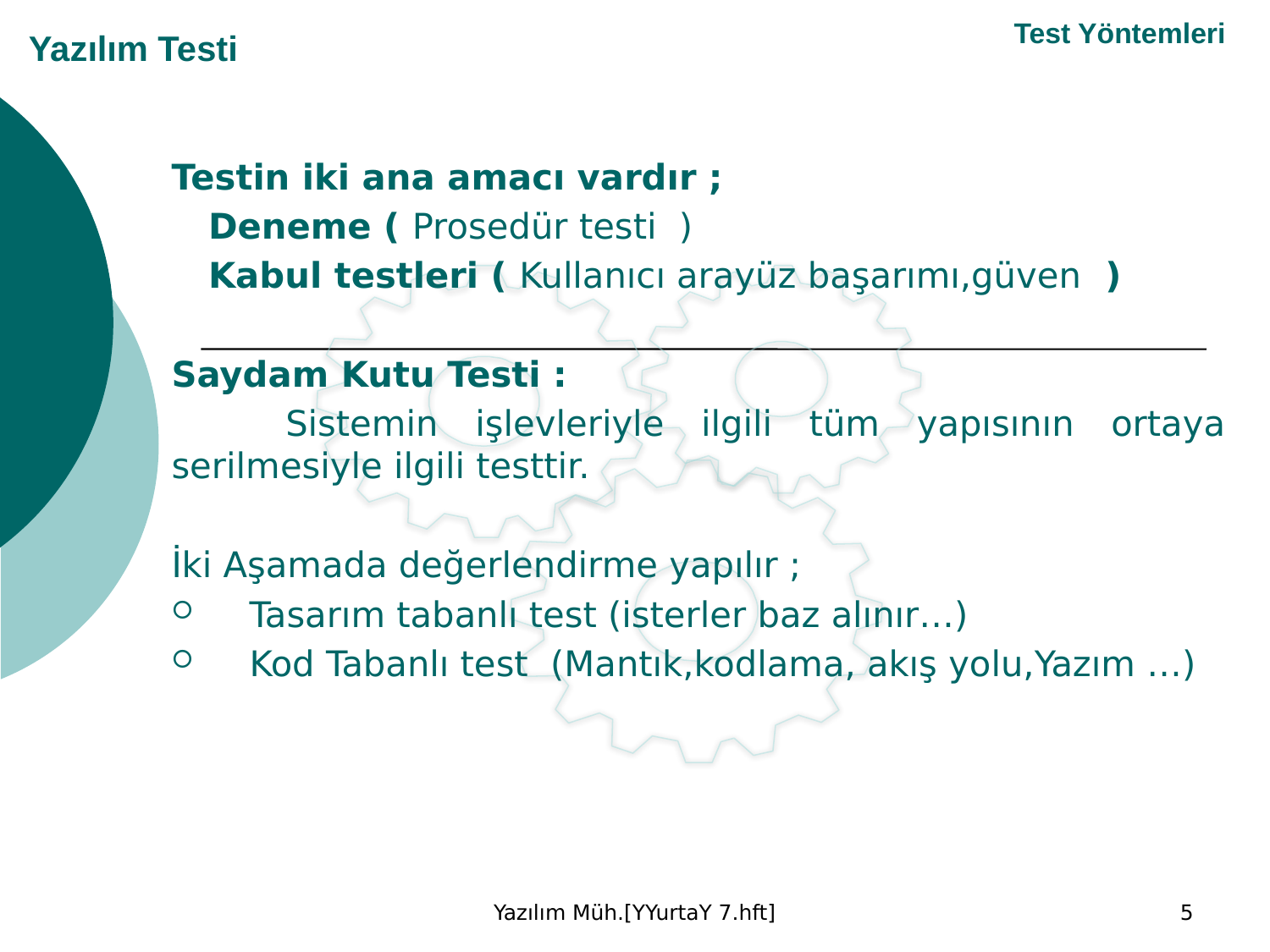

Test Yöntemleri
# Yazılım Testi
Testin iki ana amacı vardır ;
   Deneme ( Prosedür testi  )
   Kabul testleri ( Kullanıcı arayüz başarımı,güven  )

Saydam Kutu Testi :
   Sistemin işlevleriyle ilgili tüm yapısının ortaya serilmesiyle ilgili testtir.

İki Aşamada değerlendirme yapılır ;
     Tasarım tabanlı test (isterler baz alınır…)
     Kod Tabanlı test  (Mantık,kodlama, akış yolu,Yazım …)

Yazılım Müh.[YYurtaY 7.hft]
5